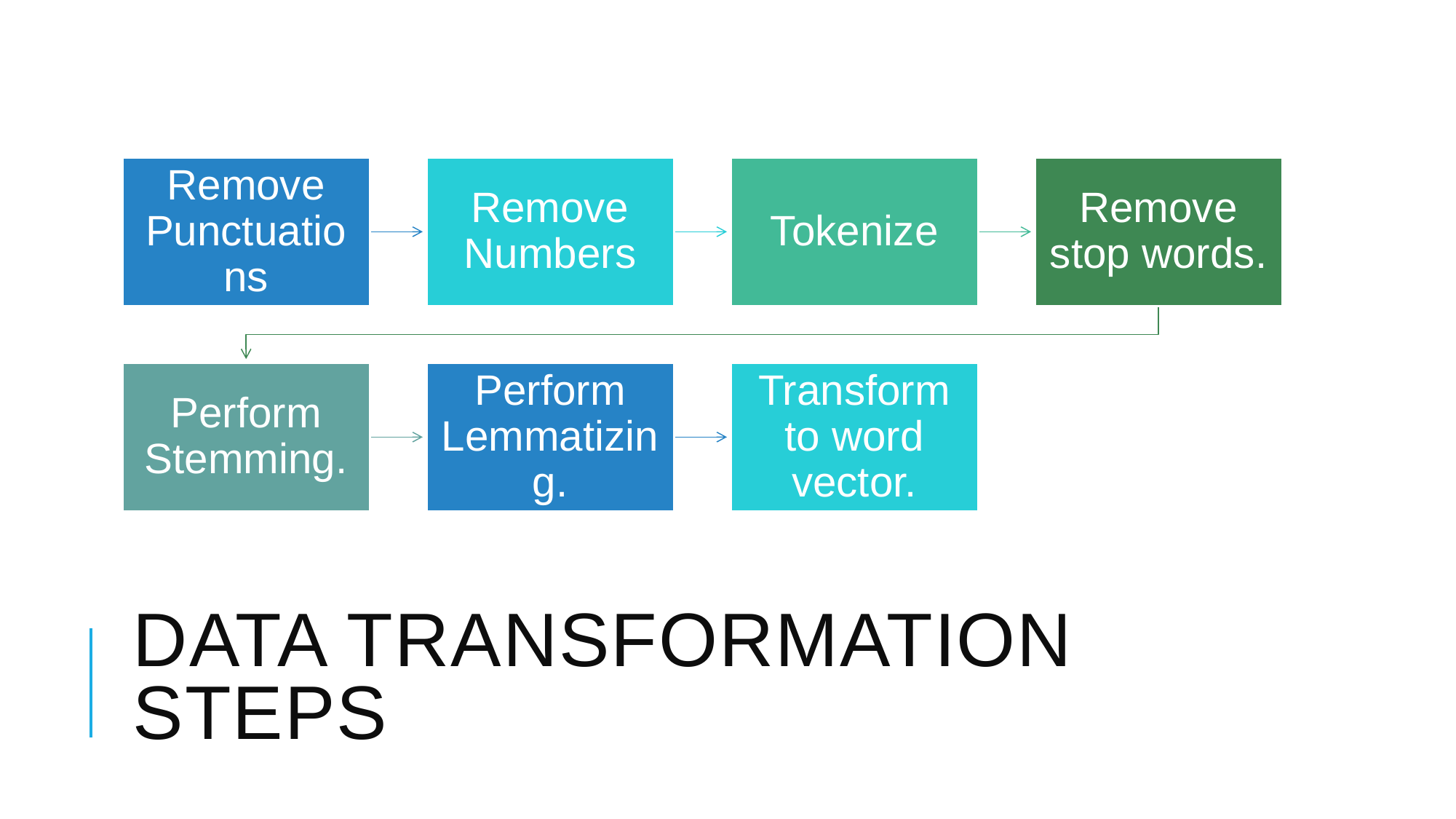

Remove Punctuations

Remove Numbers

Tokenize

Remove stop words.

Perform Stemming.

Perform Lemmatizing.
Transform to word vector.
# Data Transformation Steps